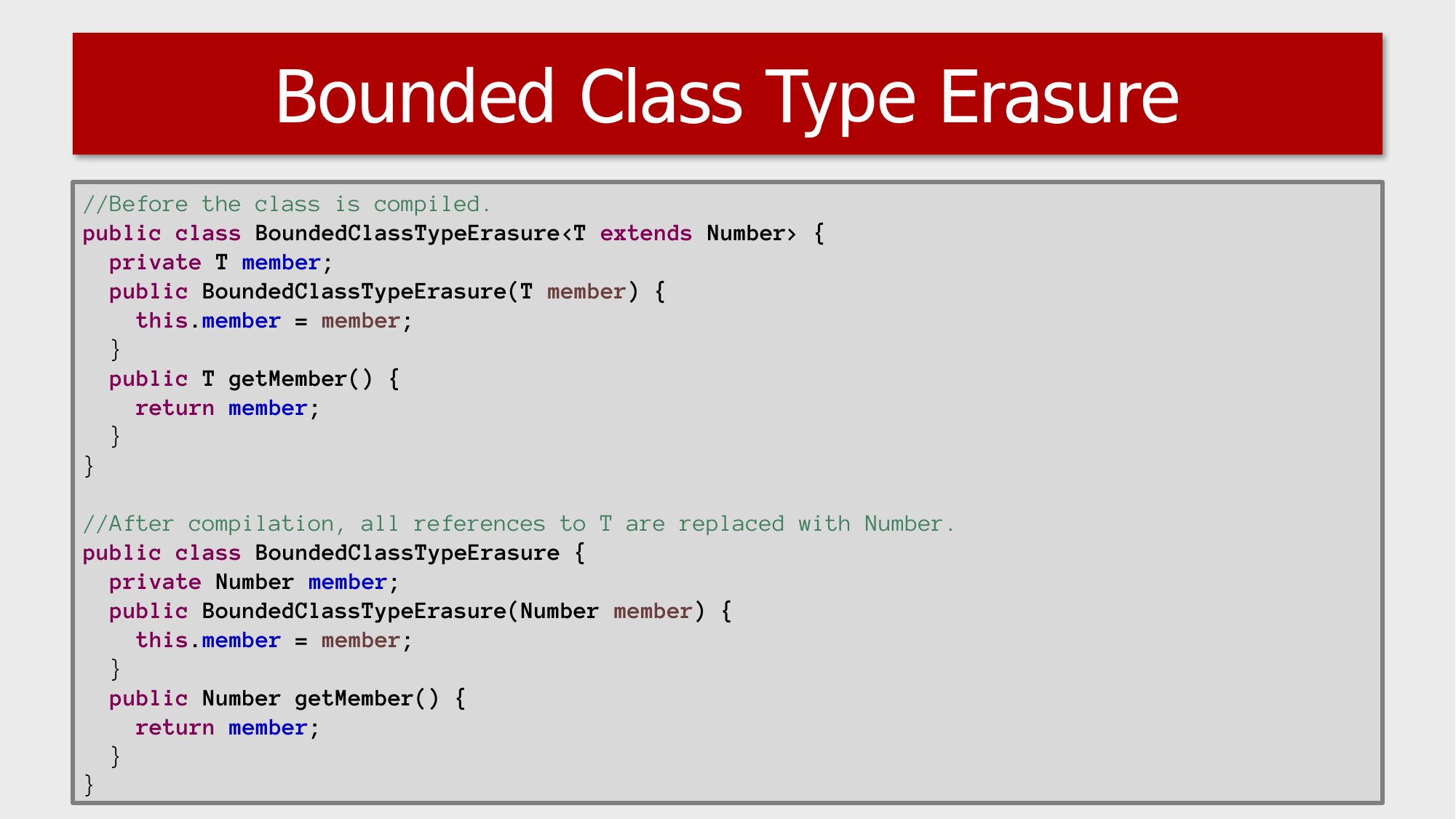

# Bounded Class Type Erasure
//Before the class is compiled.
public class BoundedClassTypeErasure<T extends Number> {
  private T member;
  public BoundedClassTypeErasure(T member) {
    this.member = member;
  }
  public T getMember() {
    return member;
  }
}

//After compilation, all references to T are replaced with Number.
public class BoundedClassTypeErasure {
  private Number member;
  public BoundedClassTypeErasure(Number member) {
    this.member = member;
  }
  public Number getMember() {
    return member;
  }
}